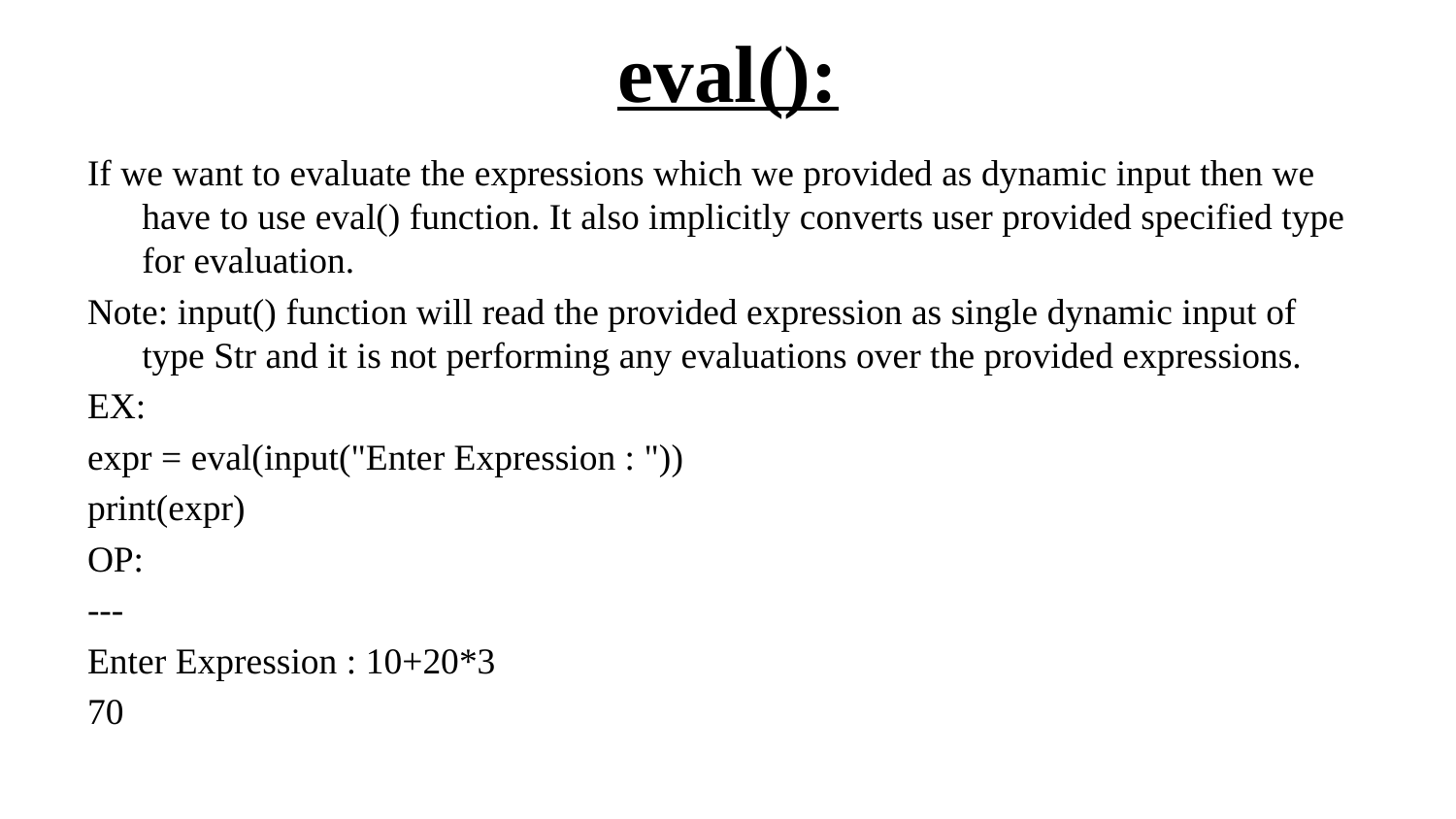

# eval():
If we want to evaluate the expressions which we provided as dynamic input then we have to use eval() function. It also implicitly converts user provided specified type for evaluation.
Note: input() function will read the provided expression as single dynamic input of type Str and it is not performing any evaluations over the provided expressions.
EX:
expr = eval(input("Enter Expression : "))
print(expr)
OP:
---
Enter Expression : 10+20*3
70